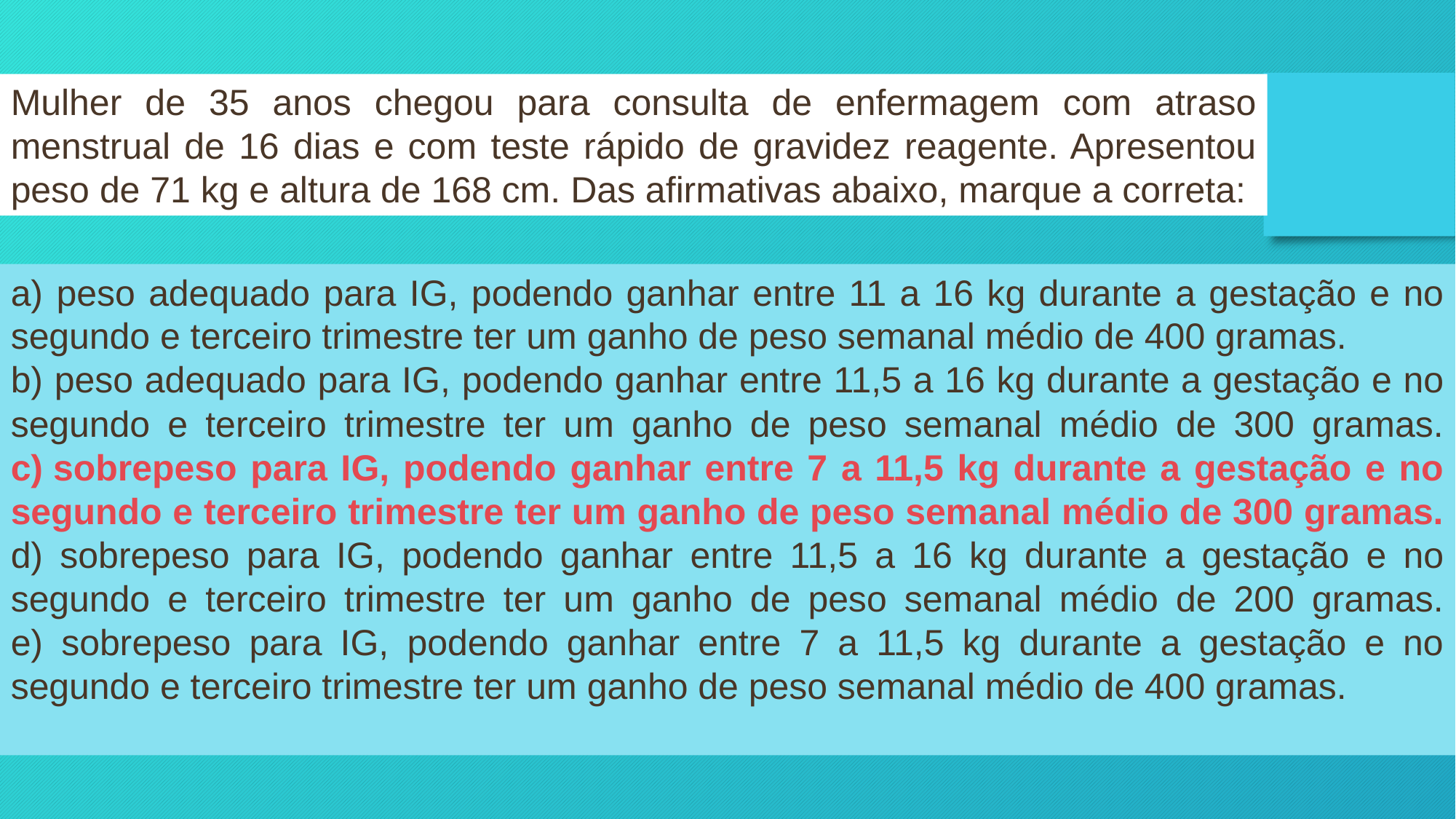

Mulher de 35 anos chegou para consulta de enfermagem com atraso menstrual de 16 dias e com teste rápido de gravidez reagente. Apresentou peso de 71 kg e altura de 168 cm. Das afirmativas abaixo, marque a correta:
a) peso adequado para IG, podendo ganhar entre 11 a 16 kg durante a gestação e no segundo e terceiro trimestre ter um ganho de peso semanal médio de 400 gramas.
b) peso adequado para IG, podendo ganhar entre 11,5 a 16 kg durante a gestação e no segundo e terceiro trimestre ter um ganho de peso semanal médio de 300 gramas.
c) sobrepeso para IG, podendo ganhar entre 7 a 11,5 kg durante a gestação e no segundo e terceiro trimestre ter um ganho de peso semanal médio de 300 gramas.
d) sobrepeso para IG, podendo ganhar entre 11,5 a 16 kg durante a gestação e no segundo e terceiro trimestre ter um ganho de peso semanal médio de 200 gramas.
e) sobrepeso para IG, podendo ganhar entre 7 a 11,5 kg durante a gestação e no segundo e terceiro trimestre ter um ganho de peso semanal médio de 400 gramas.